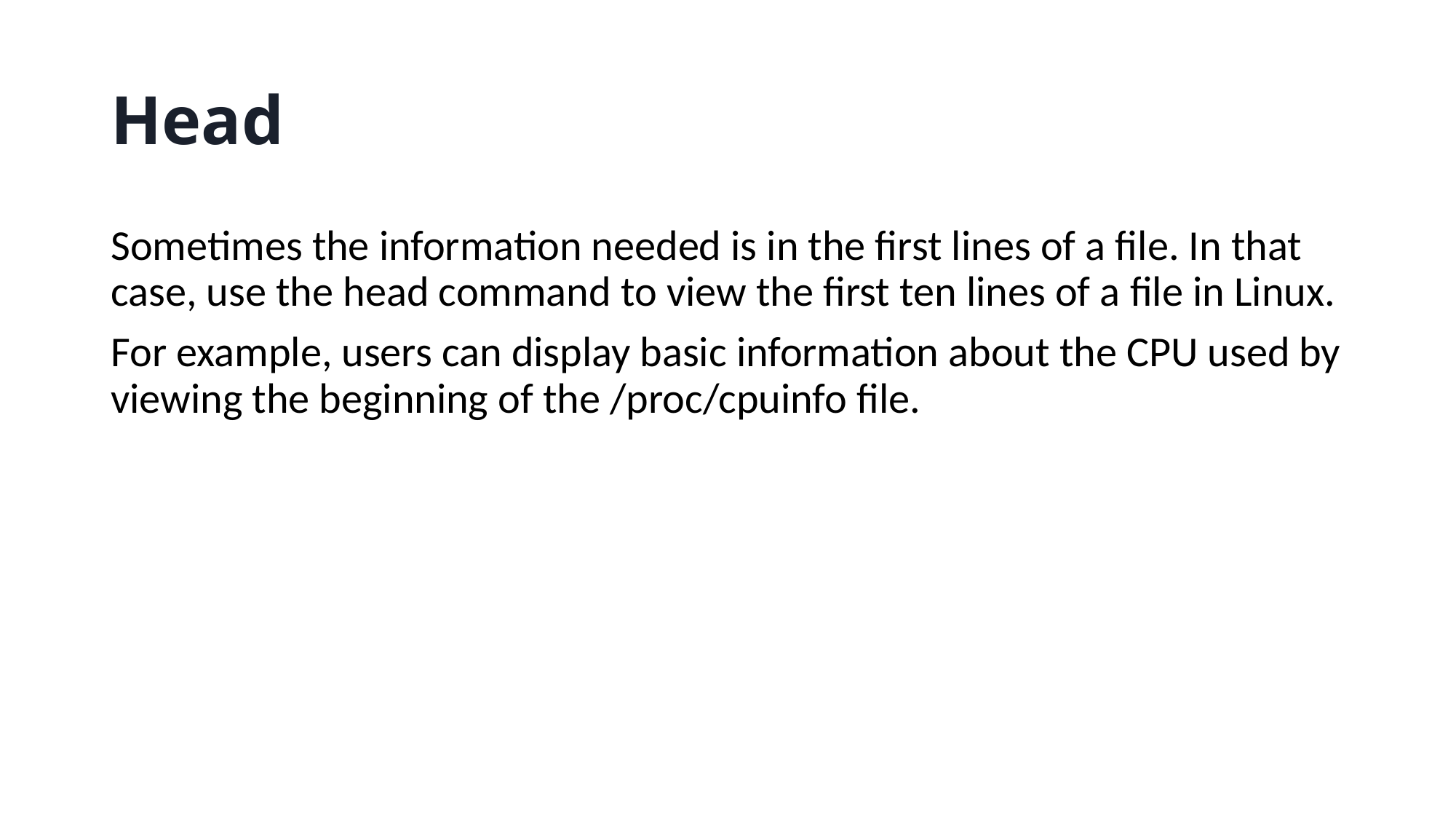

# Head
Sometimes the information needed is in the first lines of a file. In that case, use the head command to view the first ten lines of a file in Linux.
For example, users can display basic information about the CPU used by viewing the beginning of the /proc/cpuinfo file.